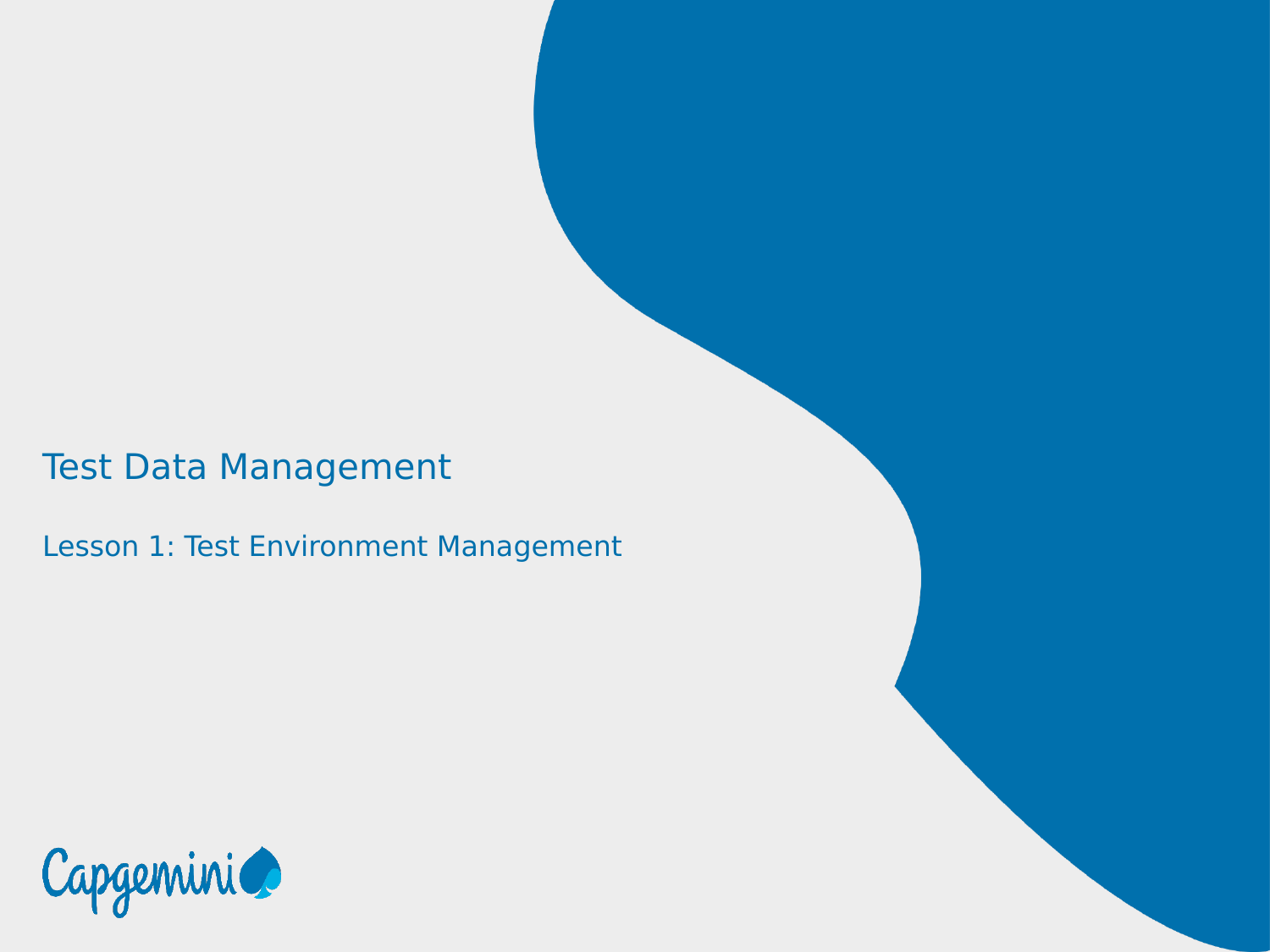

# Test Data Management
Lesson 1: Test Environment Management